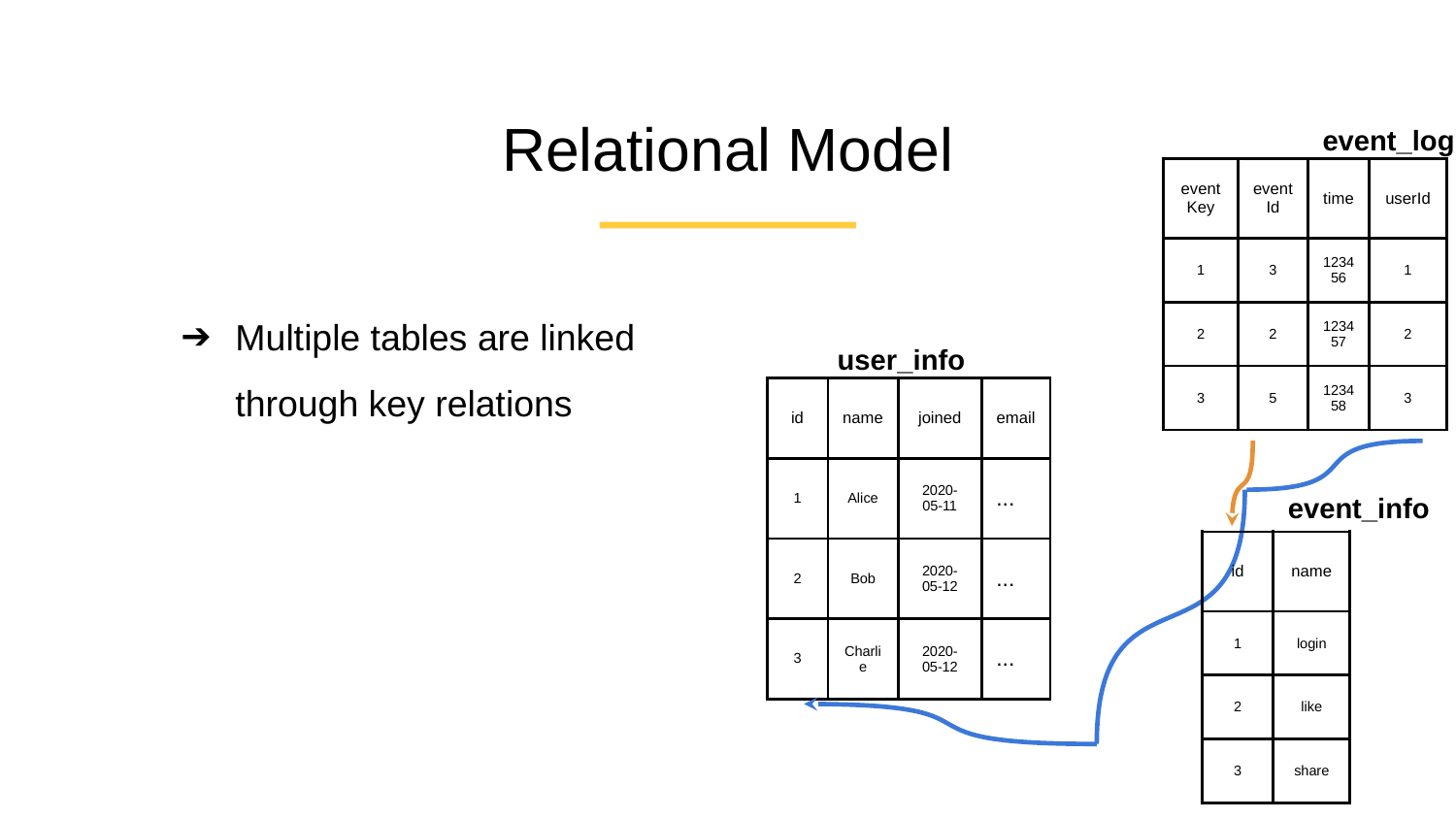

Relational Model
event_log
| eventKey | eventId | time | userId |
| --- | --- | --- | --- |
| 1 | 3 | 123456 | 1 |
| 2 | 2 | 123457 | 2 |
| 3 | 5 | 123458 | 3 |

Multiple tables are linked through key relations
user_info
| id | name | joined | email |
| --- | --- | --- | --- |
| 1 | Alice | 2020-05-11 | ... |
| 2 | Bob | 2020-05-12 | ... |
| 3 | Charlie | 2020-05-12 | ... |
event_info
| id | name |
| --- | --- |
| 1 | login |
| 2 | like |
| 3 | share |